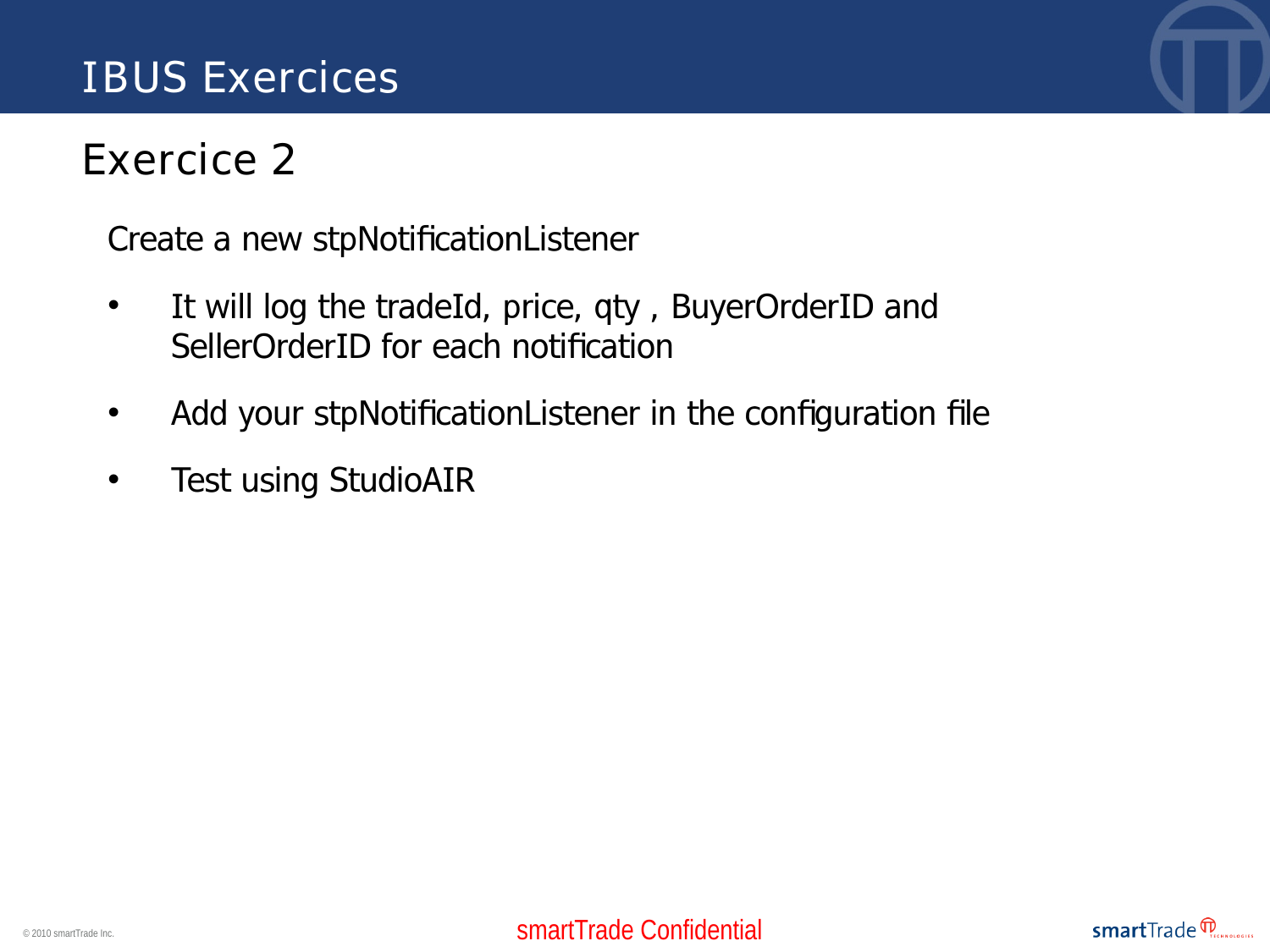

IBUS Exercices
Exercice 2

Create a new stpNotificationListener
It will log the tradeId, price, qty , BuyerOrderID and SellerOrderID for each notification
Add your stpNotificationListener in the configuration file
Test using StudioAIR